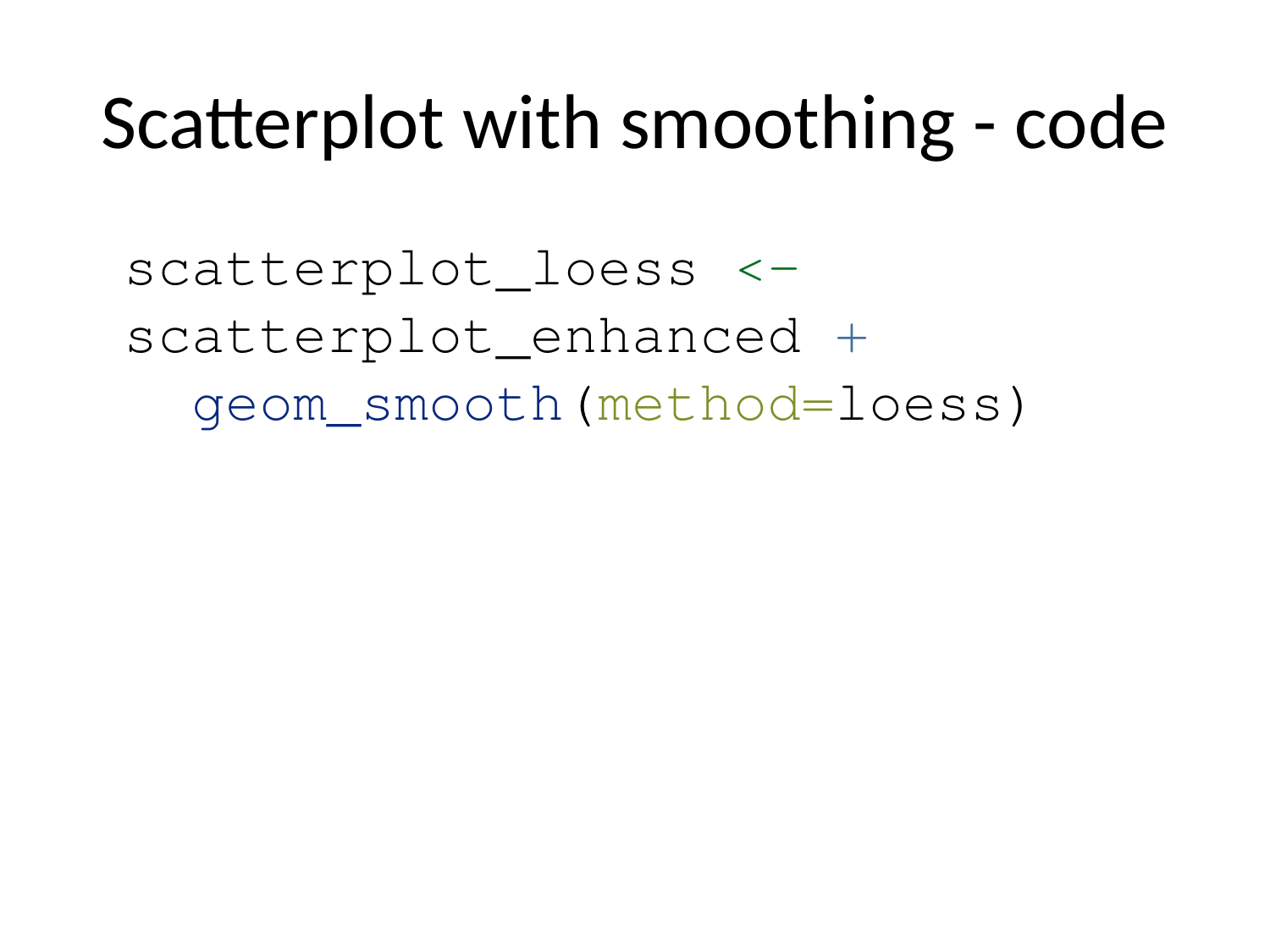

# Scatterplot with smoothing - code
scatterplot_loess <- scatterplot_enhanced +
  geom_smooth(method=loess)